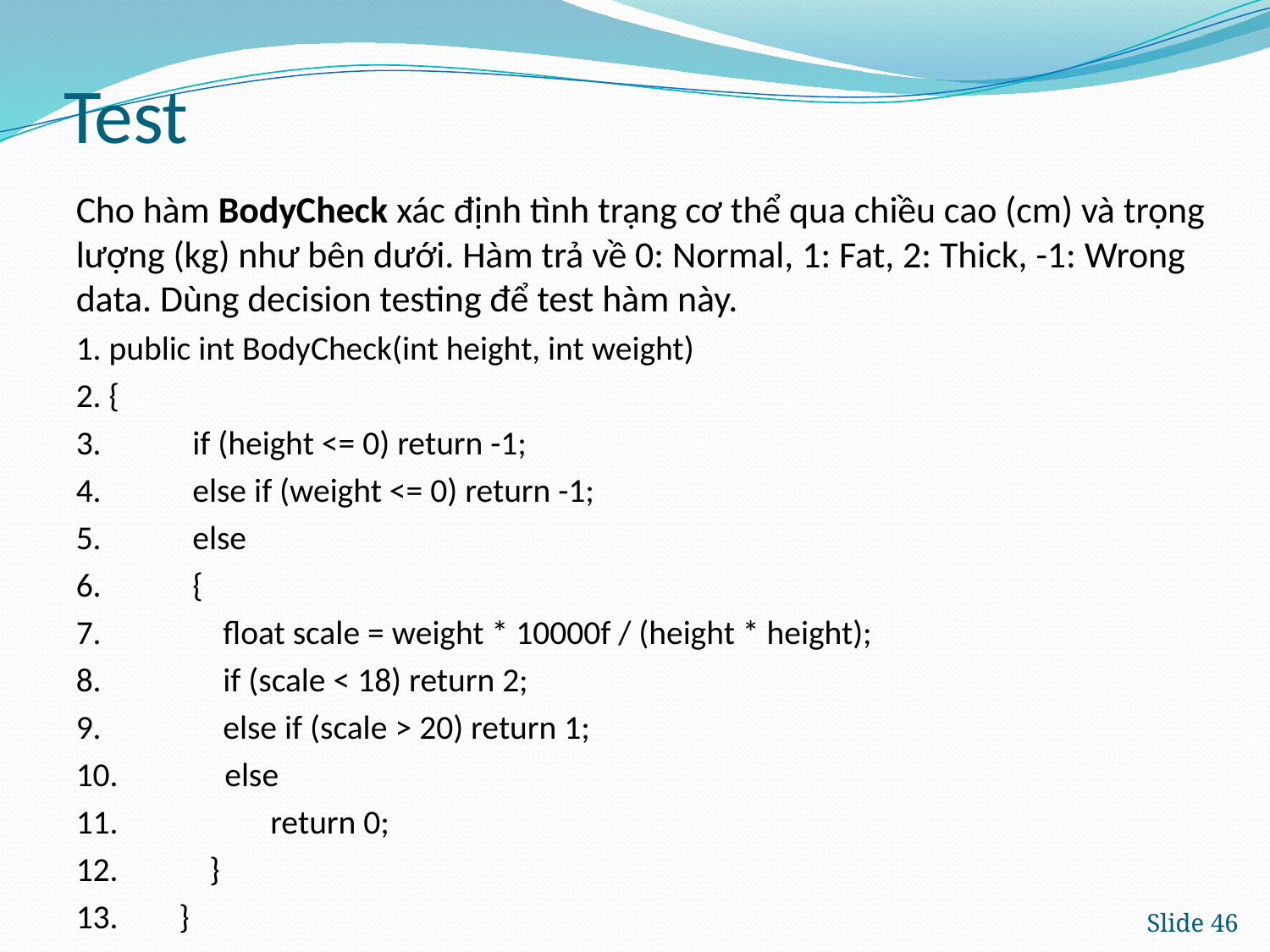

# Test
Cho hàm BodyCheck xác định tình trạng cơ thể qua chiều cao (cm) và trọng lượng (kg) như bên dưới. Hàm trả về 0: Normal, 1: Fat, 2: Thick, -1: Wrong data. Dùng decision testing để test hàm này.
1. public int BodyCheck(int height, int weight)
2. {
3.            if (height <= 0) return -1;
4.            else if (weight <= 0) return -1;
5.            else
6.            {
7.                float scale = weight * 10000f / (height * height);
8.                if (scale < 18) return 2;
9.                else if (scale > 20) return 1;
10.              else
11.                    return 0;
12.            }
13.        }
Slide 46